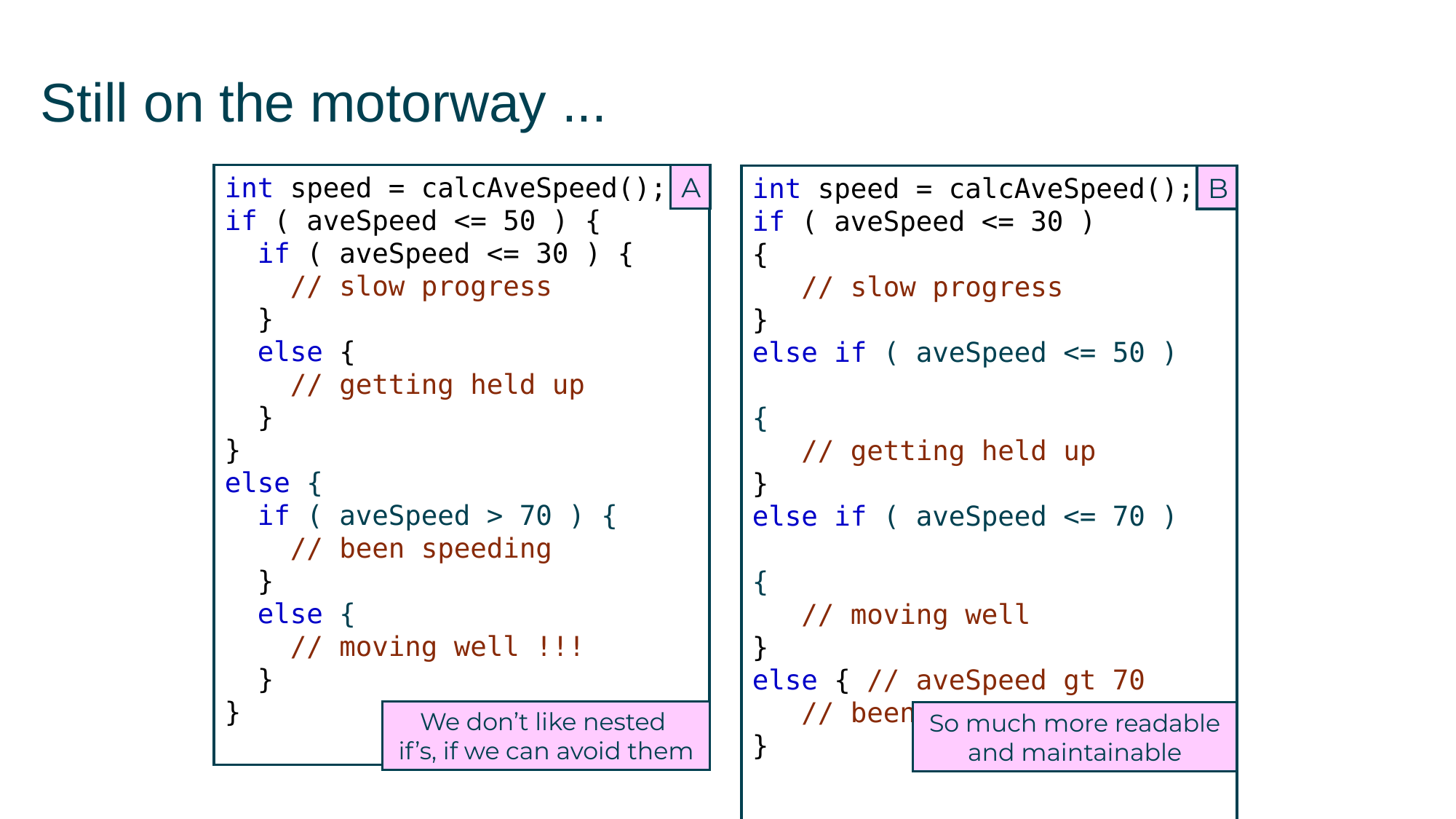

# Still on the motorway ...
int speed = calcAveSpeed();
if ( aveSpeed <= 50 ) {
  if ( aveSpeed <= 30 ) {
    // slow progress
  }
  else {
    // getting held up
  }
}
else {
  if ( aveSpeed > 70 ) {
    // been speeding
  }
  else {
    // moving well !!!
  }
}
A
B
int speed = calcAveSpeed();
if ( aveSpeed <= 30 )
{
   // slow progress
}
else if ( aveSpeed <= 50 )
{
   // getting held up
}
else if ( aveSpeed <= 70 )
{
   // moving well
}
else { // aveSpeed gt 70
   // been speeding
}
We don’t like nested
if’s, if we can avoid them
So much more readable and maintainable